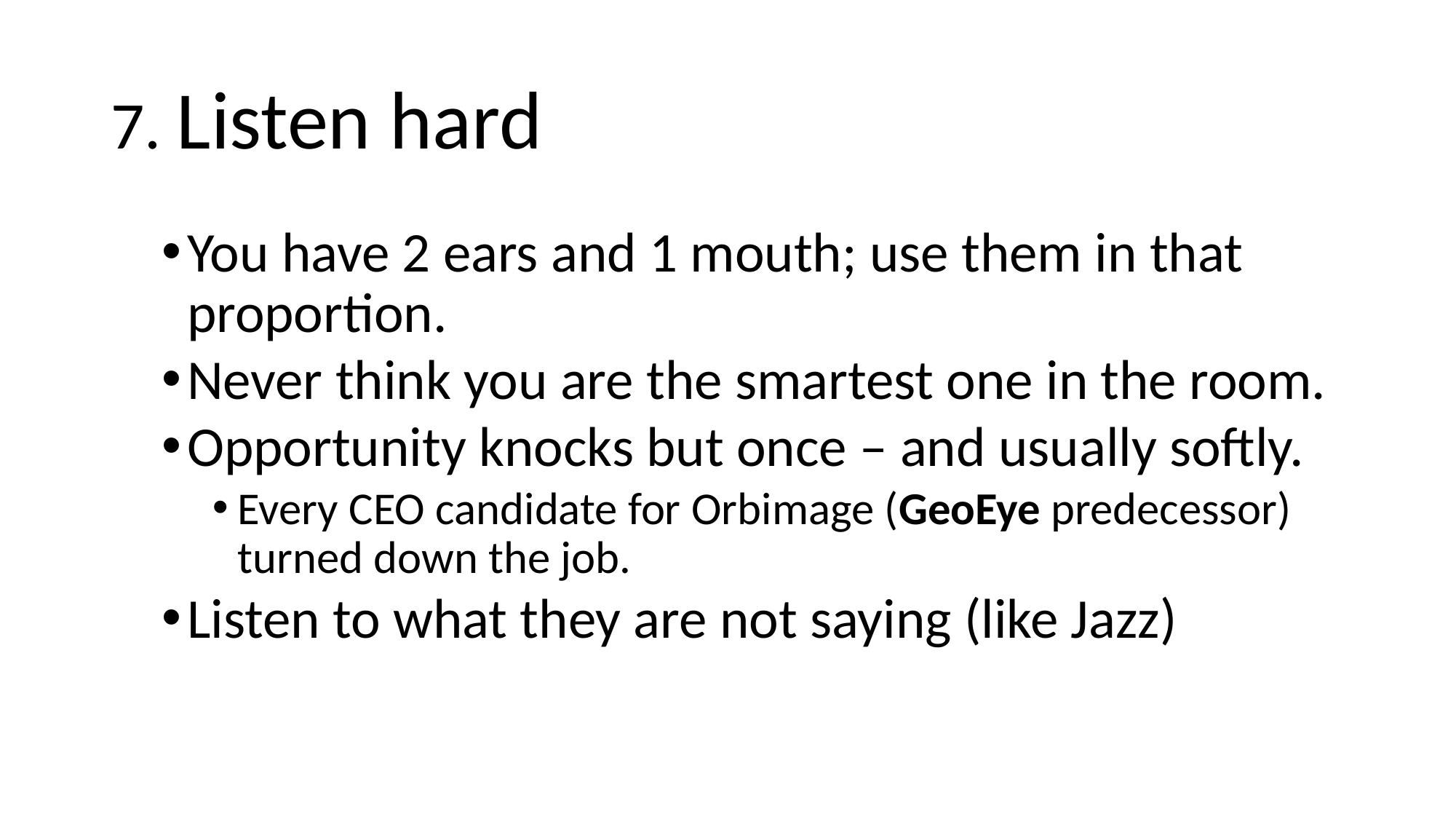

# 7. Listen hard
You have 2 ears and 1 mouth; use them in that proportion.
Never think you are the smartest one in the room.
Opportunity knocks but once – and usually softly.
Every CEO candidate for Orbimage (GeoEye predecessor) turned down the job.
Listen to what they are not saying (like Jazz)